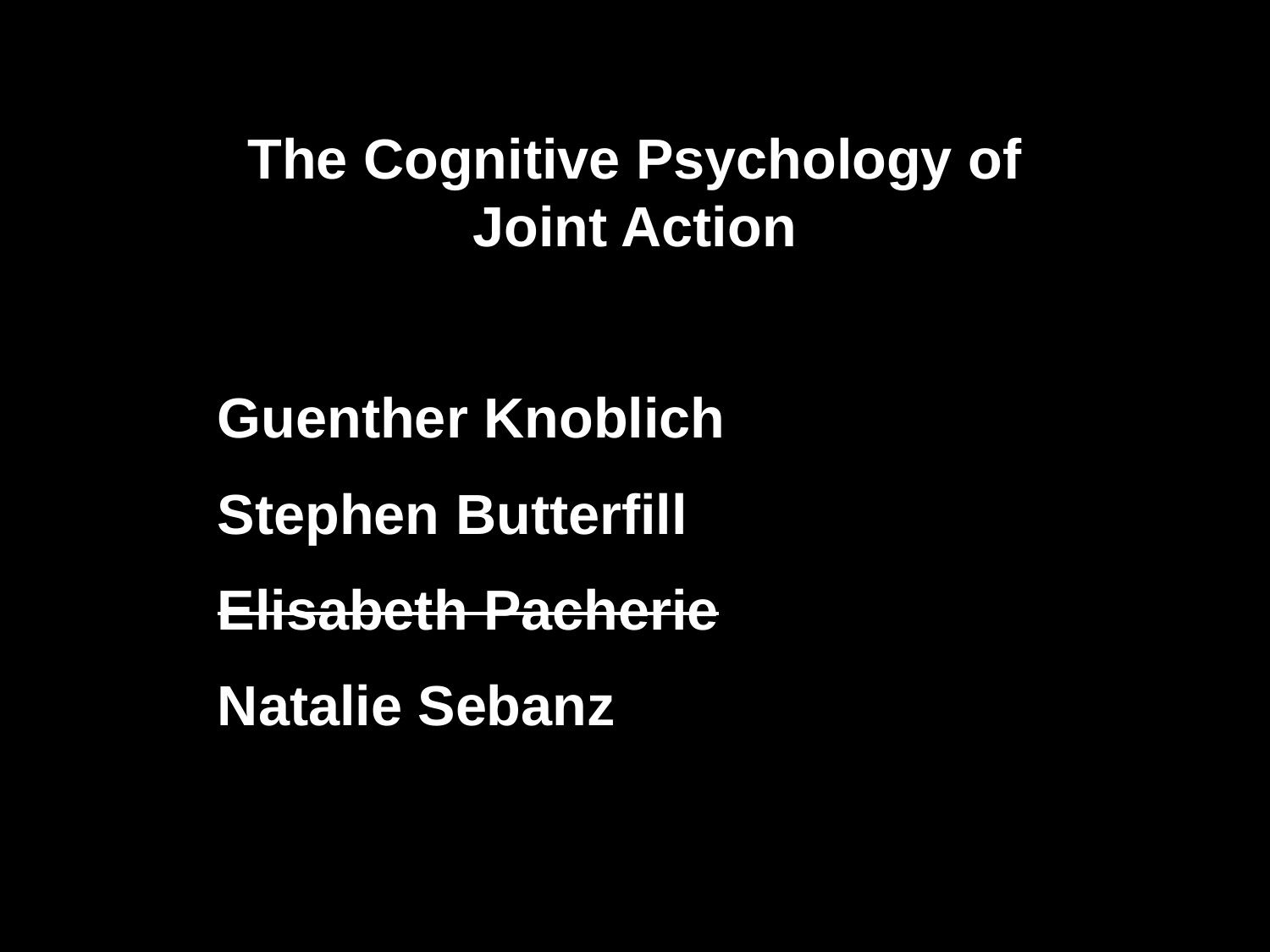

The Cognitive Psychology of Joint Action

Guenther Knoblich
Stephen Butterfill
Elisabeth Pacherie
Natalie Sebanz